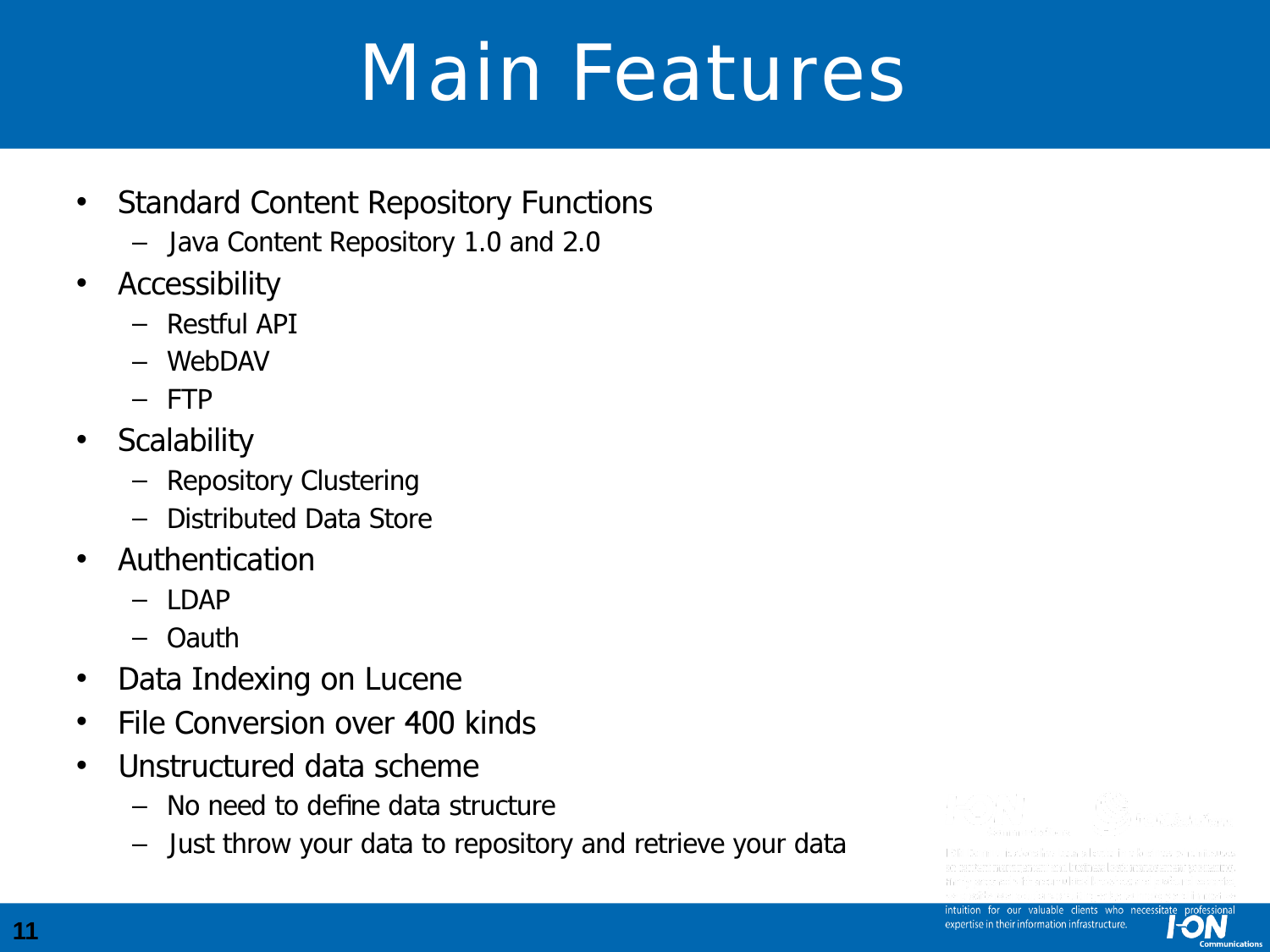

# Main Features
Standard Content Repository Functions
Java Content Repository 1.0 and 2.0
Accessibility
Restful API
WebDAV
FTP
Scalability
Repository Clustering
Distributed Data Store
Authentication
LDAP
Oauth
Data Indexing on Lucene
File Conversion over 400 kinds
Unstructured data scheme
No need to define data structure
Just throw your data to repository and retrieve your data